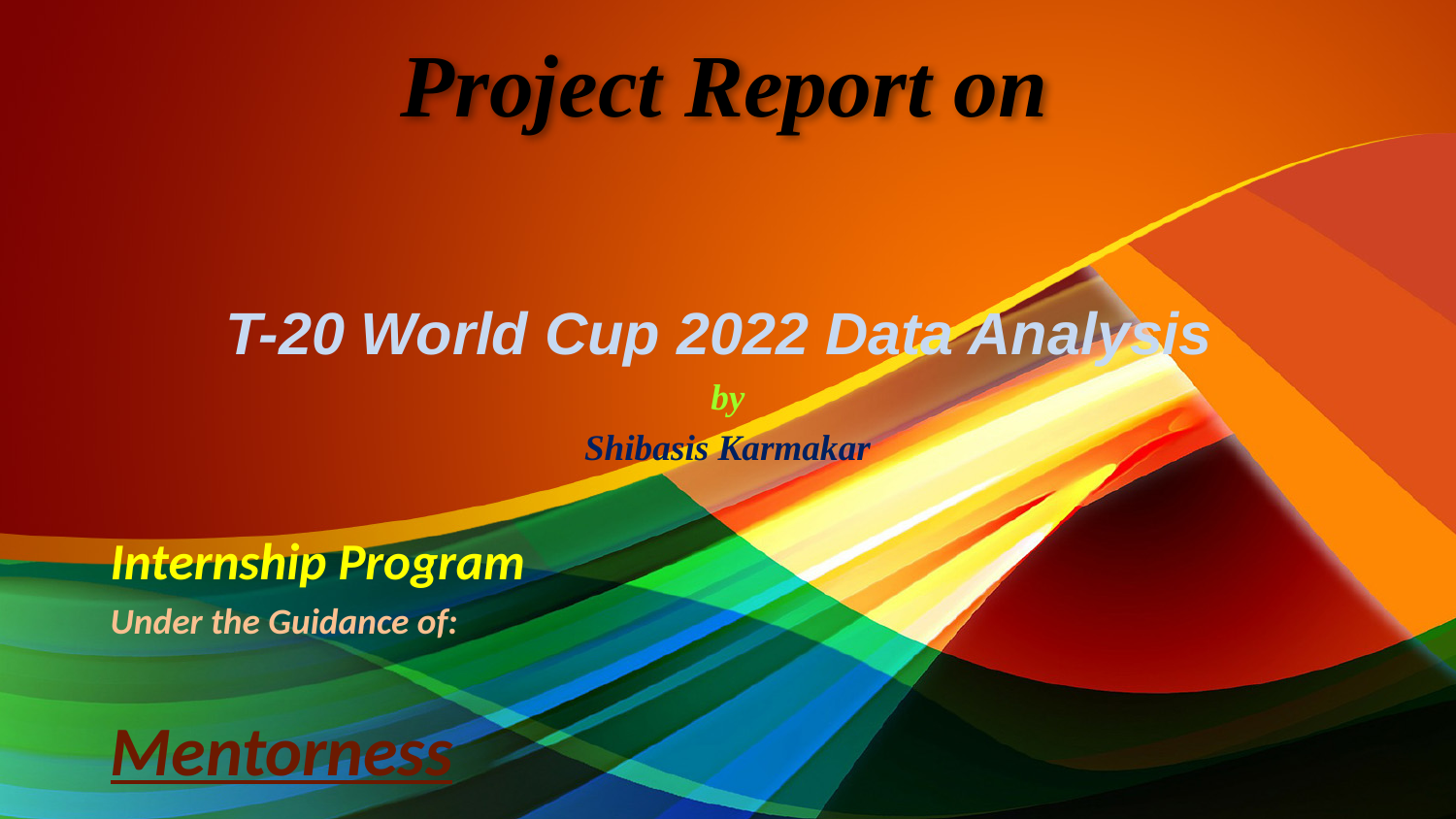

# Project Report on
T-20 World Cup 2022 Data Analysis
by
Shibasis Karmakar

Internship Program
Under the Guidance of:

Mentorness